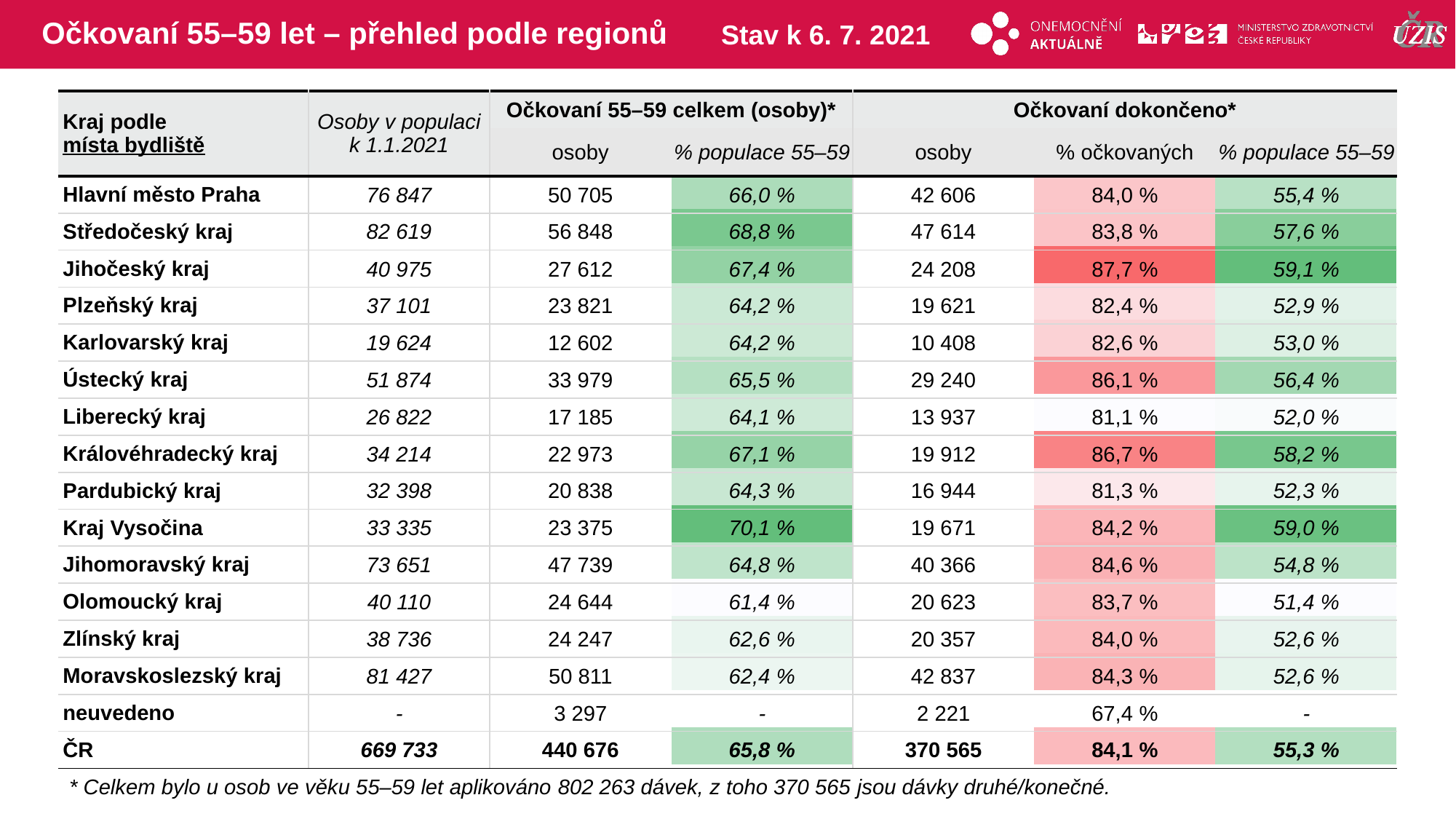

# Očkovaní 55–59 let – přehled podle regionů
Stav k 6. 7. 2021
| Kraj podle místa bydliště | Osoby v populaci k 1.1.2021 | Očkovaní 55–59 celkem (osoby)\* |  | Očkovaní dokončeno\* |  |  |
| --- | --- | --- | --- | --- | --- | --- |
|  |  | osoby | % populace 55–59 | osoby | % očkovaných | % populace 55–59 |
| Hlavní město Praha | 76 847 | 50 705 | 66,0 % | 42 606 | 84,0 % | 55,4 % |
| Středočeský kraj | 82 619 | 56 848 | 68,8 % | 47 614 | 83,8 % | 57,6 % |
| Jihočeský kraj | 40 975 | 27 612 | 67,4 % | 24 208 | 87,7 % | 59,1 % |
| Plzeňský kraj | 37 101 | 23 821 | 64,2 % | 19 621 | 82,4 % | 52,9 % |
| Karlovarský kraj | 19 624 | 12 602 | 64,2 % | 10 408 | 82,6 % | 53,0 % |
| Ústecký kraj | 51 874 | 33 979 | 65,5 % | 29 240 | 86,1 % | 56,4 % |
| Liberecký kraj | 26 822 | 17 185 | 64,1 % | 13 937 | 81,1 % | 52,0 % |
| Královéhradecký kraj | 34 214 | 22 973 | 67,1 % | 19 912 | 86,7 % | 58,2 % |
| Pardubický kraj | 32 398 | 20 838 | 64,3 % | 16 944 | 81,3 % | 52,3 % |
| Kraj Vysočina | 33 335 | 23 375 | 70,1 % | 19 671 | 84,2 % | 59,0 % |
| Jihomoravský kraj | 73 651 | 47 739 | 64,8 % | 40 366 | 84,6 % | 54,8 % |
| Olomoucký kraj | 40 110 | 24 644 | 61,4 % | 20 623 | 83,7 % | 51,4 % |
| Zlínský kraj | 38 736 | 24 247 | 62,6 % | 20 357 | 84,0 % | 52,6 % |
| Moravskoslezský kraj | 81 427 | 50 811 | 62,4 % | 42 837 | 84,3 % | 52,6 % |
| neuvedeno | - | 3 297 | - | 2 221 | 67,4 % | - |
| ČR | 669 733 | 440 676 | 65,8 % | 370 565 | 84,1 % | 55,3 % |
|  |  |  |  |  |  |
| --- | --- | --- | --- | --- | --- |
|  |  |  |  |  |  |
|  |  |  |  |  |  |
|  |  |  |  |  |  |
|  |  |  |  |  |  |
|  |  |  |  |  |  |
|  |  |  |  |  |  |
|  |  |  |  |  |  |
|  |  |  |  |  |  |
|  |  |  |  |  |  |
|  |  |  |  |  |  |
|  |  |  |  |  |  |
|  |  |  |  |  |  |
|  |  |  |  |  |  |
|  |  |  |  |  |  |
|  |  |  |  |  |  |
* Celkem bylo u osob ve věku 55–59 let aplikováno 802 263 dávek, z toho 370 565 jsou dávky druhé/konečné.